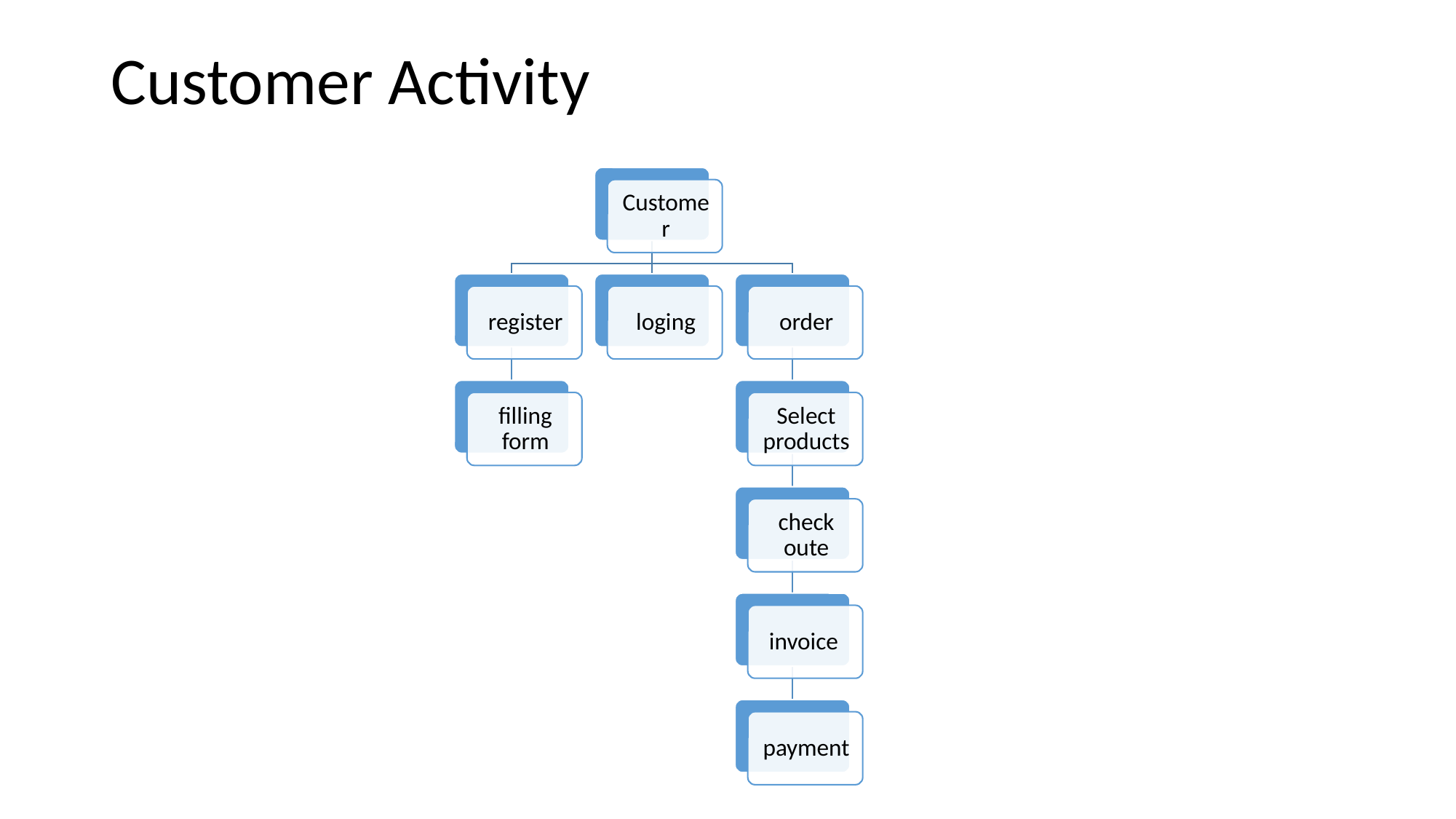

# Customer Activity
Customer
register
filling form
loging
order
Select products
check oute
invoice
payment